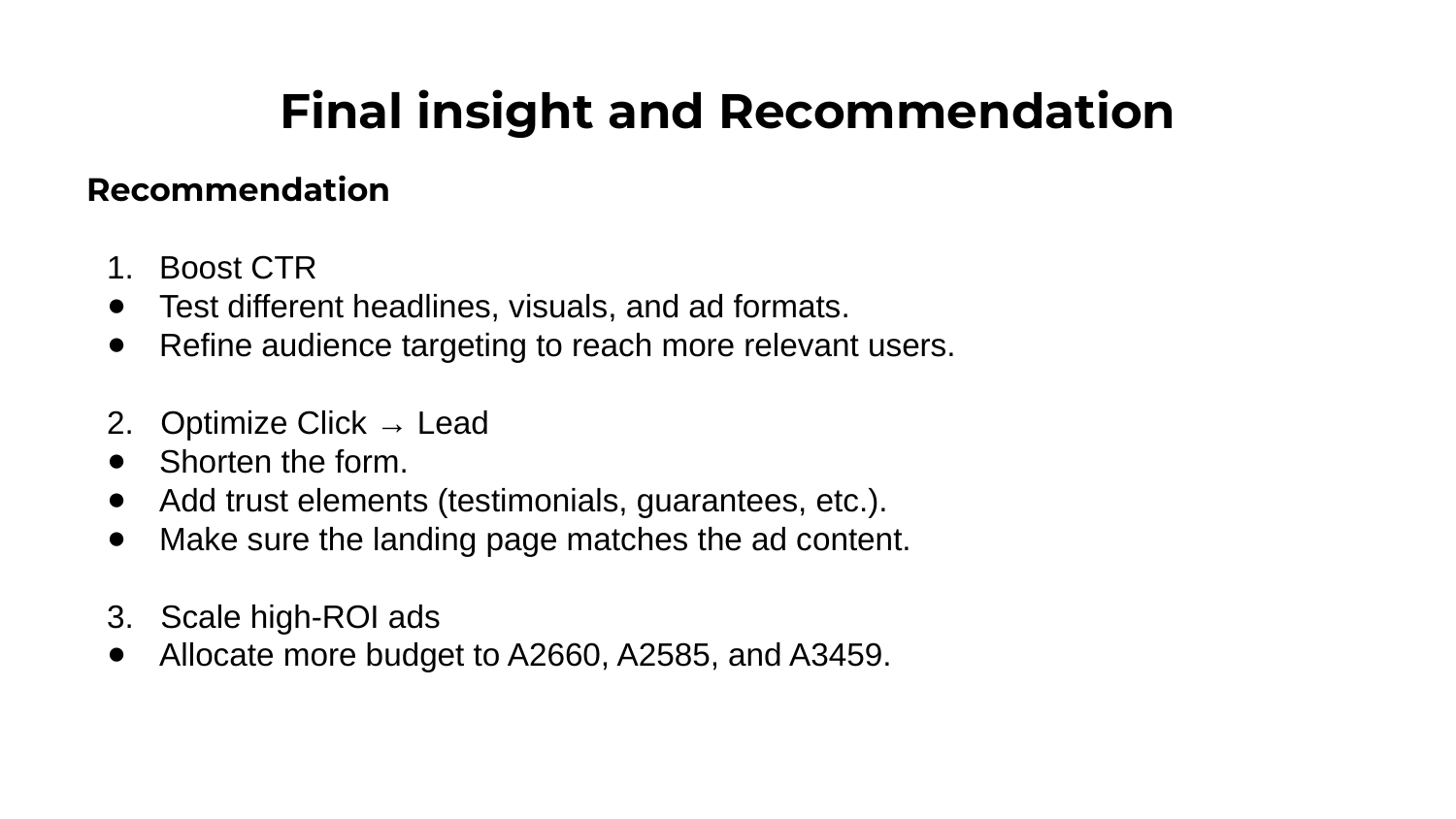

# Final insight and Recommendation

Recommendation

Boost CTR
Test different headlines, visuals, and ad formats.
Refine audience targeting to reach more relevant users.

2.   Optimize Click → Lead
Shorten the form.
Add trust elements (testimonials, guarantees, etc.).
Make sure the landing page matches the ad content.

3.   Scale high-ROI ads
Allocate more budget to A2660, A2585, and A3459.